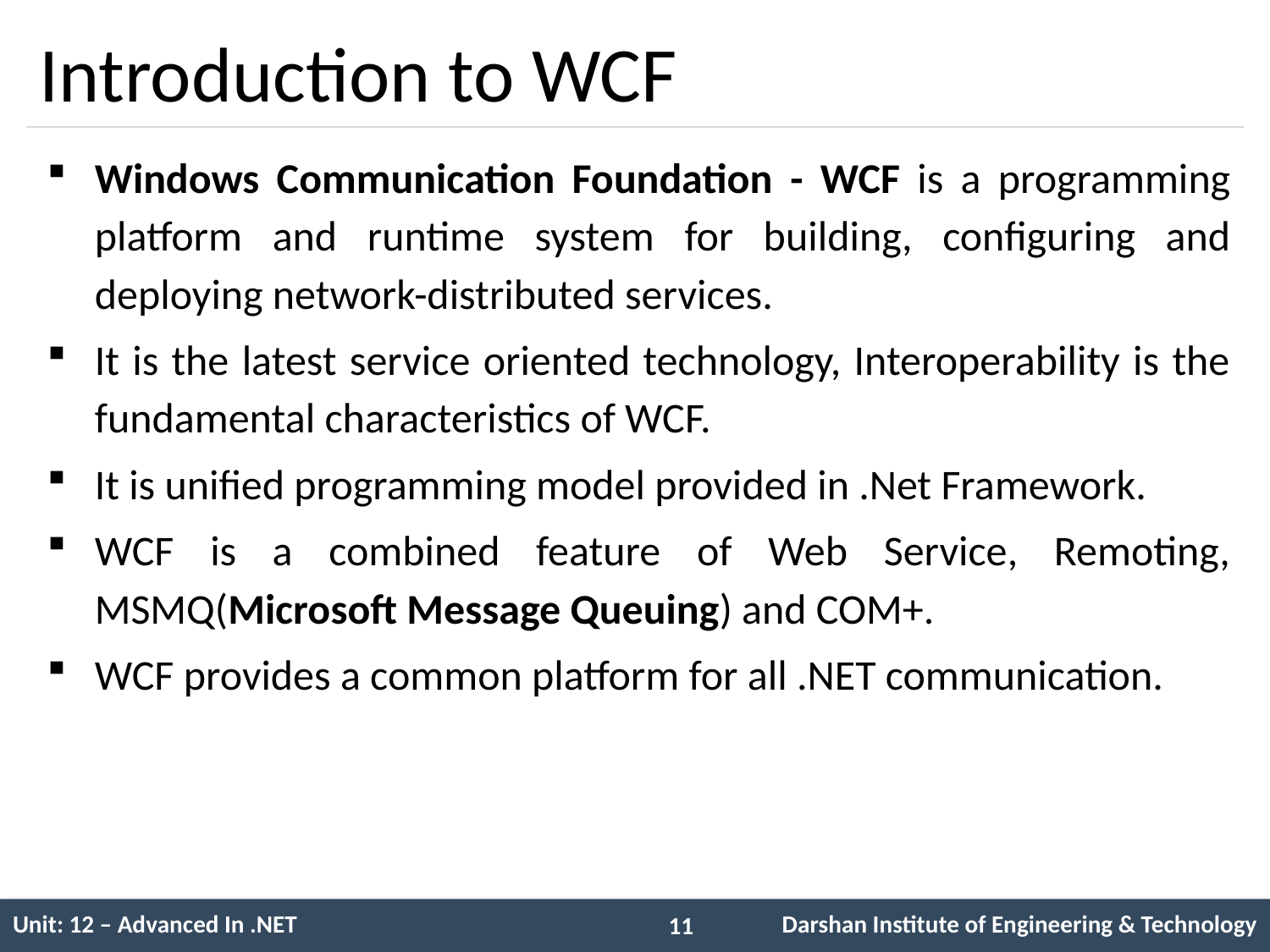

# Introduction to WCF
Windows Communication Foundation - WCF is a programming platform and runtime system for building, configuring and deploying network-distributed services.
It is the latest service oriented technology, Interoperability is the fundamental characteristics of WCF.
It is unified programming model provided in .Net Framework.
WCF is a combined feature of Web Service, Remoting, MSMQ(Microsoft Message Queuing) and COM+.
WCF provides a common platform for all .NET communication.